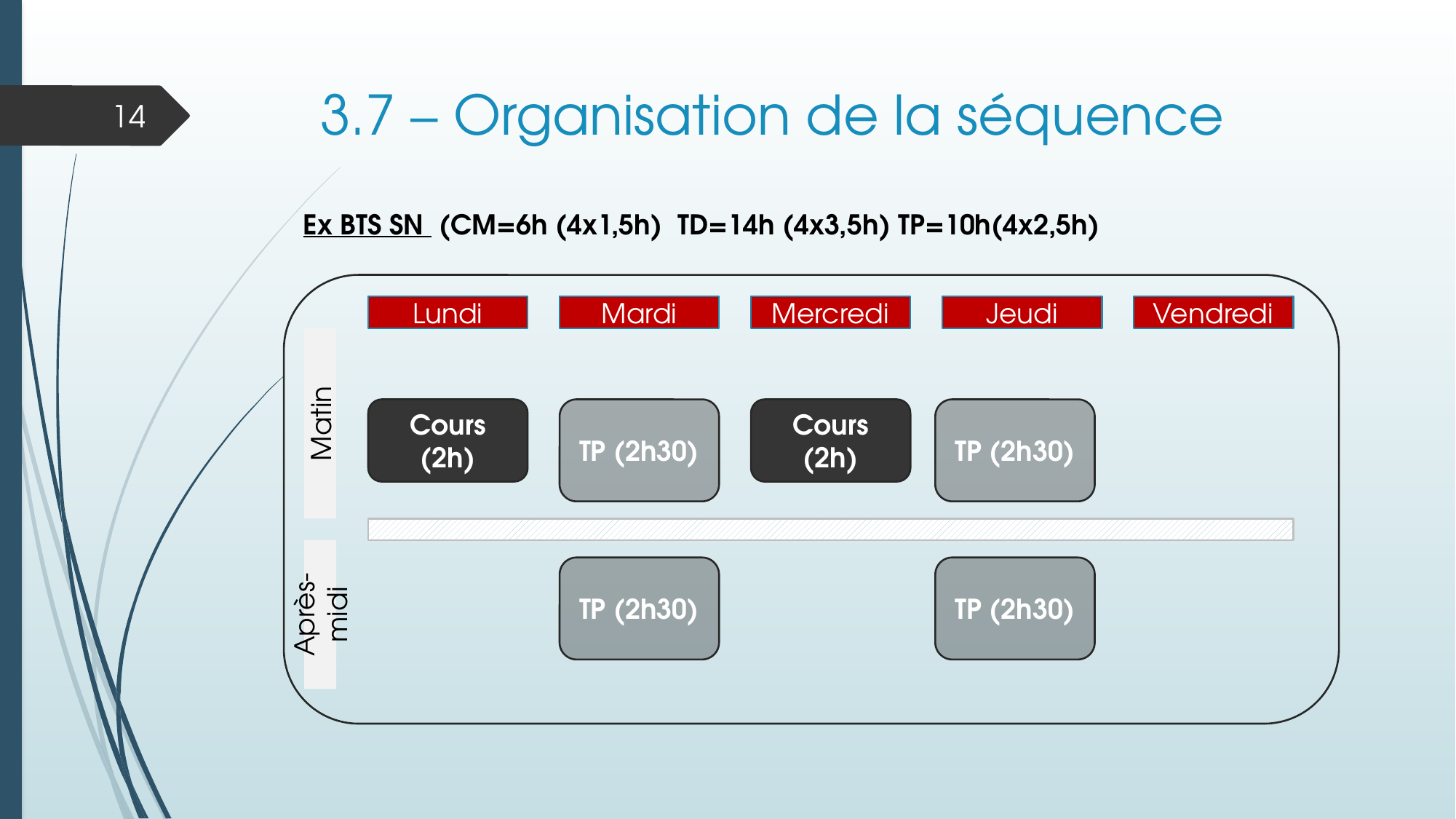

# 3.7 – Organisation de la séquence
14
Ex BTS SN  (CM=6h (4x1,5h)  TD=14h (4x3,5h) TP=10h(4x2,5h)

Mardi
Mercredi
Jeudi
Vendredi
Lundi
Cours (2h)
Cours (2h)
TP (2h30)
TP (2h30)
Matin

TP (2h30)
TP (2h30)
Après-midi